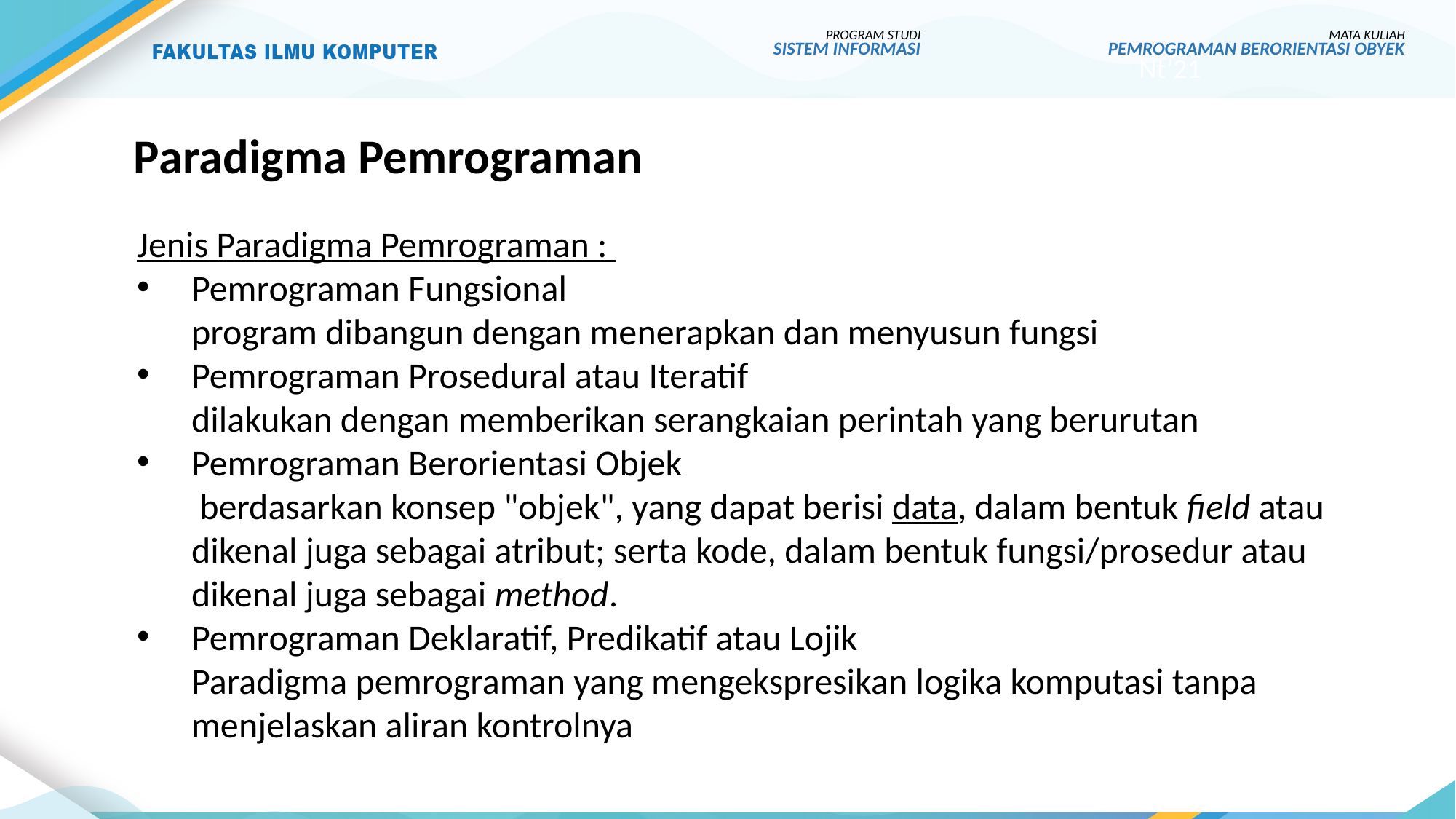

PROGRAM STUDI
SISTEM INFORMASI
MATA KULIAH
PEMROGRAMAN BERORIENTASI OBYEK
Nt’21
Paradigma Pemrograman
Jenis Paradigma Pemrograman :
Pemrograman Fungsional
	program dibangun dengan menerapkan dan menyusun fungsi
Pemrograman Prosedural atau Iteratif
	dilakukan dengan memberikan serangkaian perintah yang berurutan
Pemrograman Berorientasi Objek
	 berdasarkan konsep "objek", yang dapat berisi data, dalam bentuk field atau dikenal juga sebagai atribut; serta kode, dalam bentuk fungsi/prosedur atau dikenal juga sebagai method.
Pemrograman Deklaratif, Predikatif atau Lojik
	Paradigma pemrograman yang mengekspresikan logika komputasi tanpa menjelaskan aliran kontrolnya